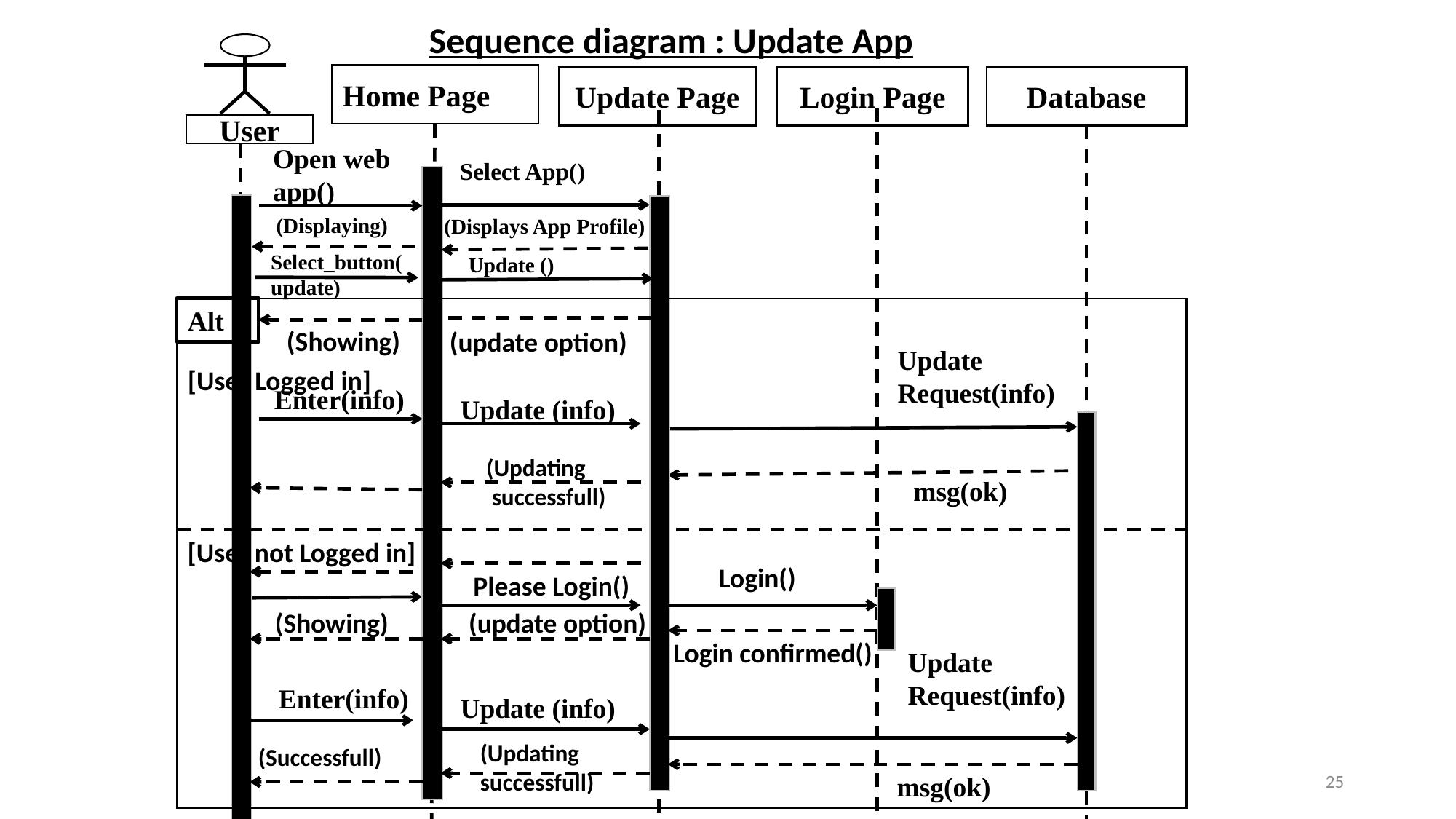

Sequence diagram : Update App

Home Page
Update Page
Login Page
Database
User
Open web app()
Select App()

Alt
Update
Request(info)
[User Logged in]
Enter(info)
Update (info)

(Updating
 successfull)
msg(ok)
[User not Logged in]
     Login()
     Please Login()

(Showing)             (update option)
     Login confirmed()
Update Request(info)
Enter(info)
Update (info)
(Updating successfull)
msg(ok)
(Displaying)
(Displays App Profile)
Select_button(update)
Update ()
(Showing)
(update option)
(Successfull)
25